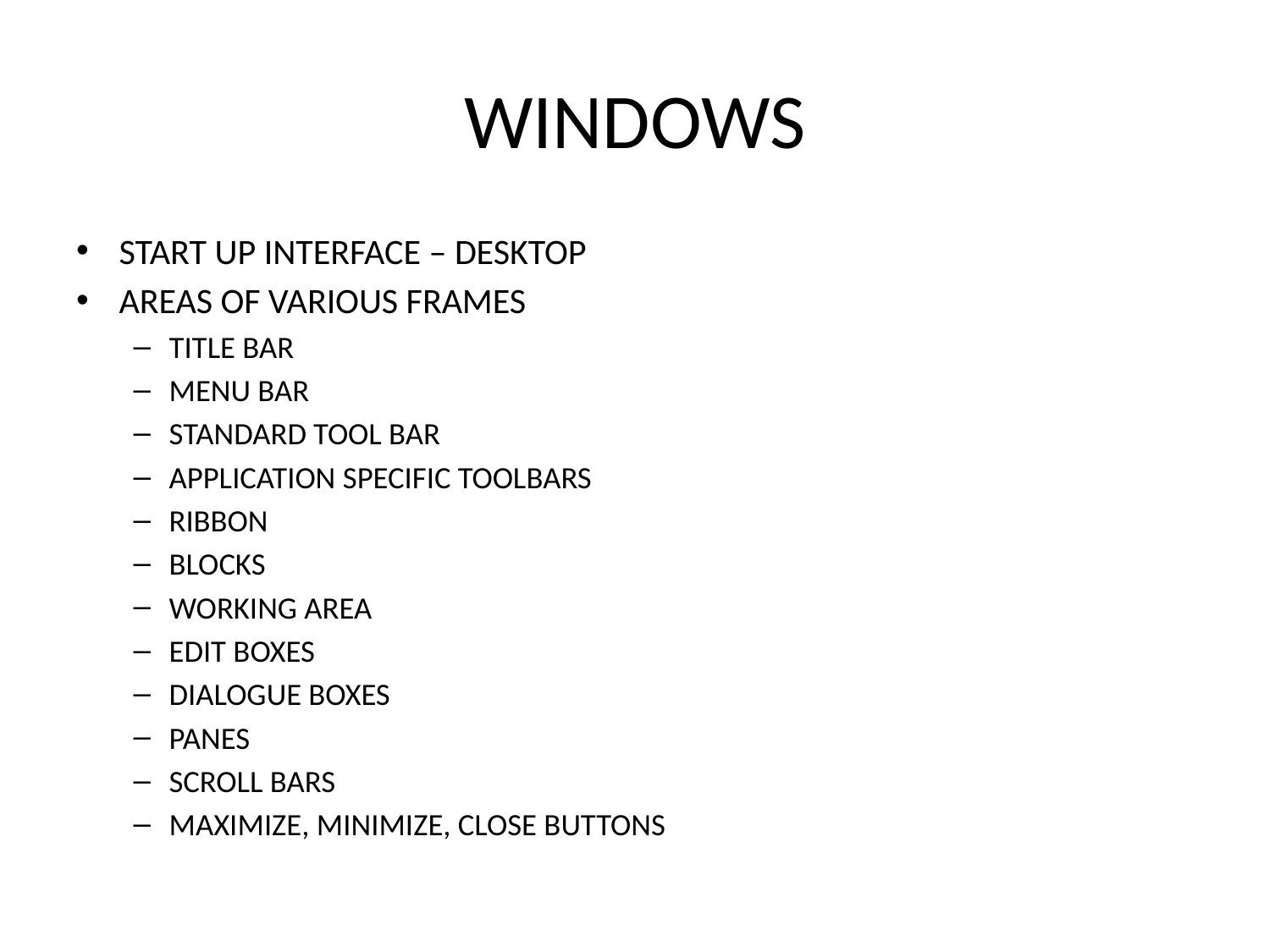

# WINDOWS
START UP INTERFACE – DESKTOP
AREAS OF VARIOUS FRAMES
TITLE BAR
MENU BAR
STANDARD TOOL BAR
APPLICATION SPECIFIC TOOLBARS
RIBBON
BLOCKS
WORKING AREA
EDIT BOXES
DIALOGUE BOXES
PANES
SCROLL BARS
MAXIMIZE, MINIMIZE, CLOSE BUTTONS